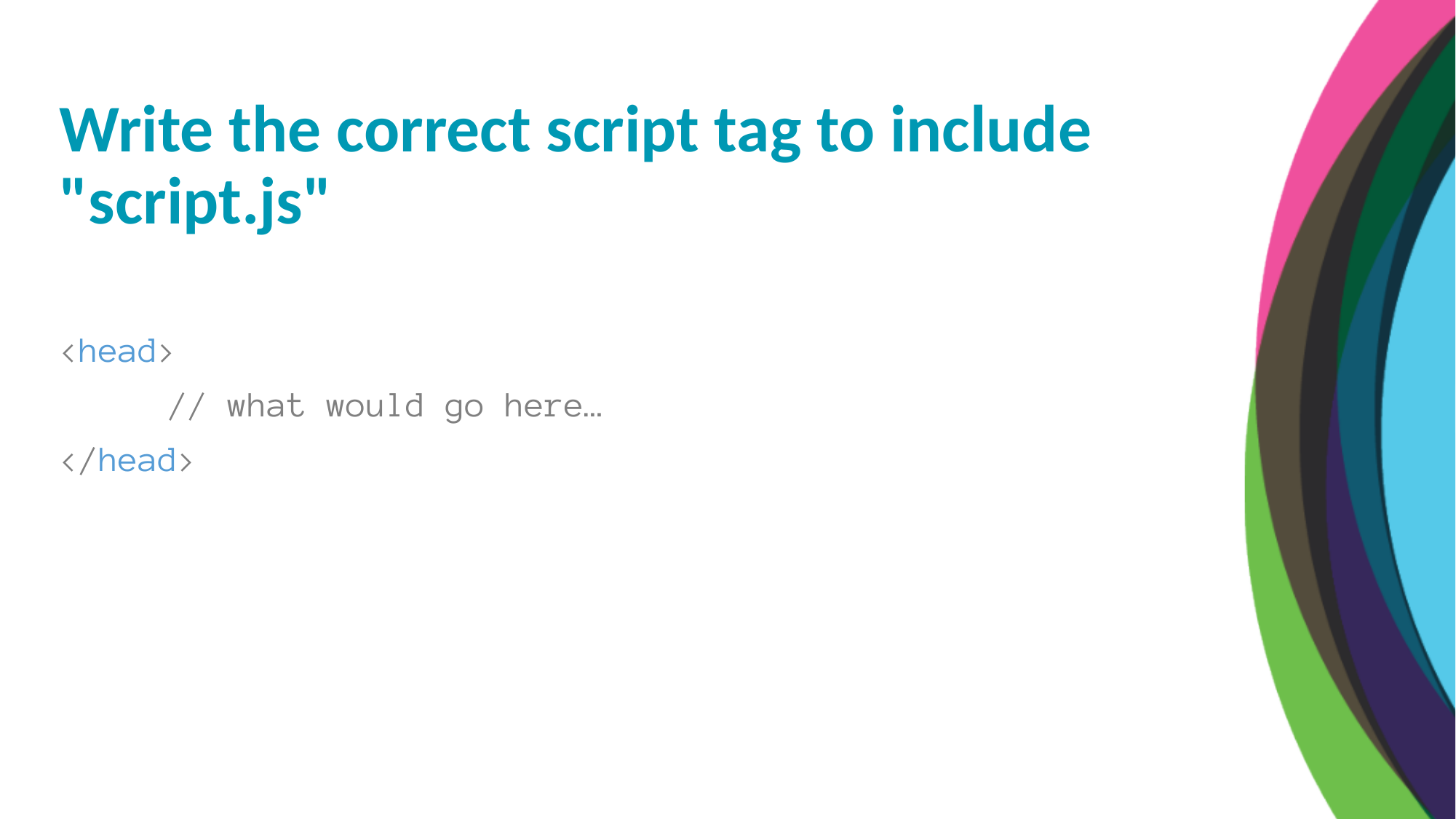

Write the correct script tag to include "script.js"
<head>
	// what would go here…
</head>